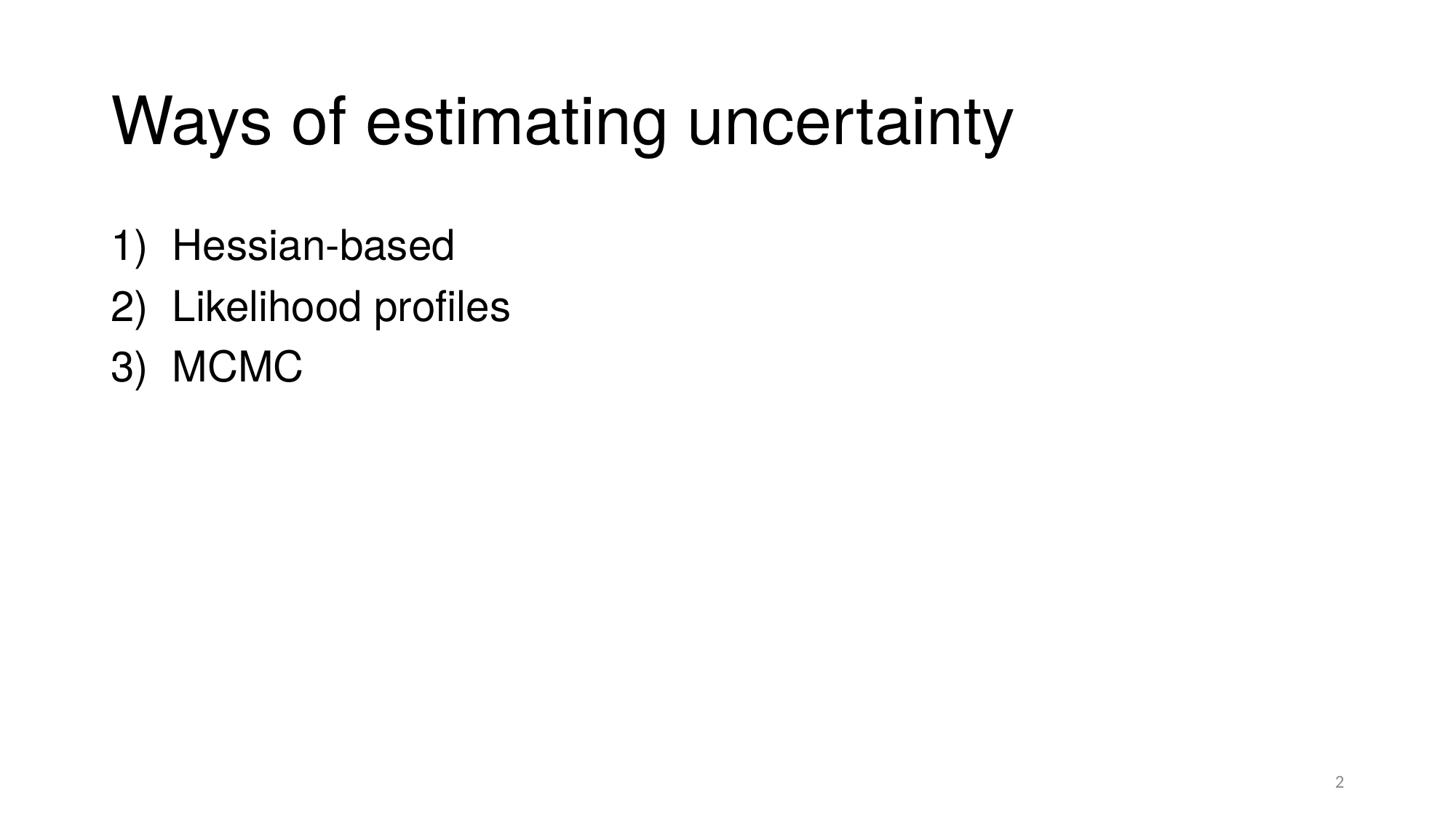

# Ways of estimating uncertainty
Hessian-based
Likelihood profiles
MCMC
2